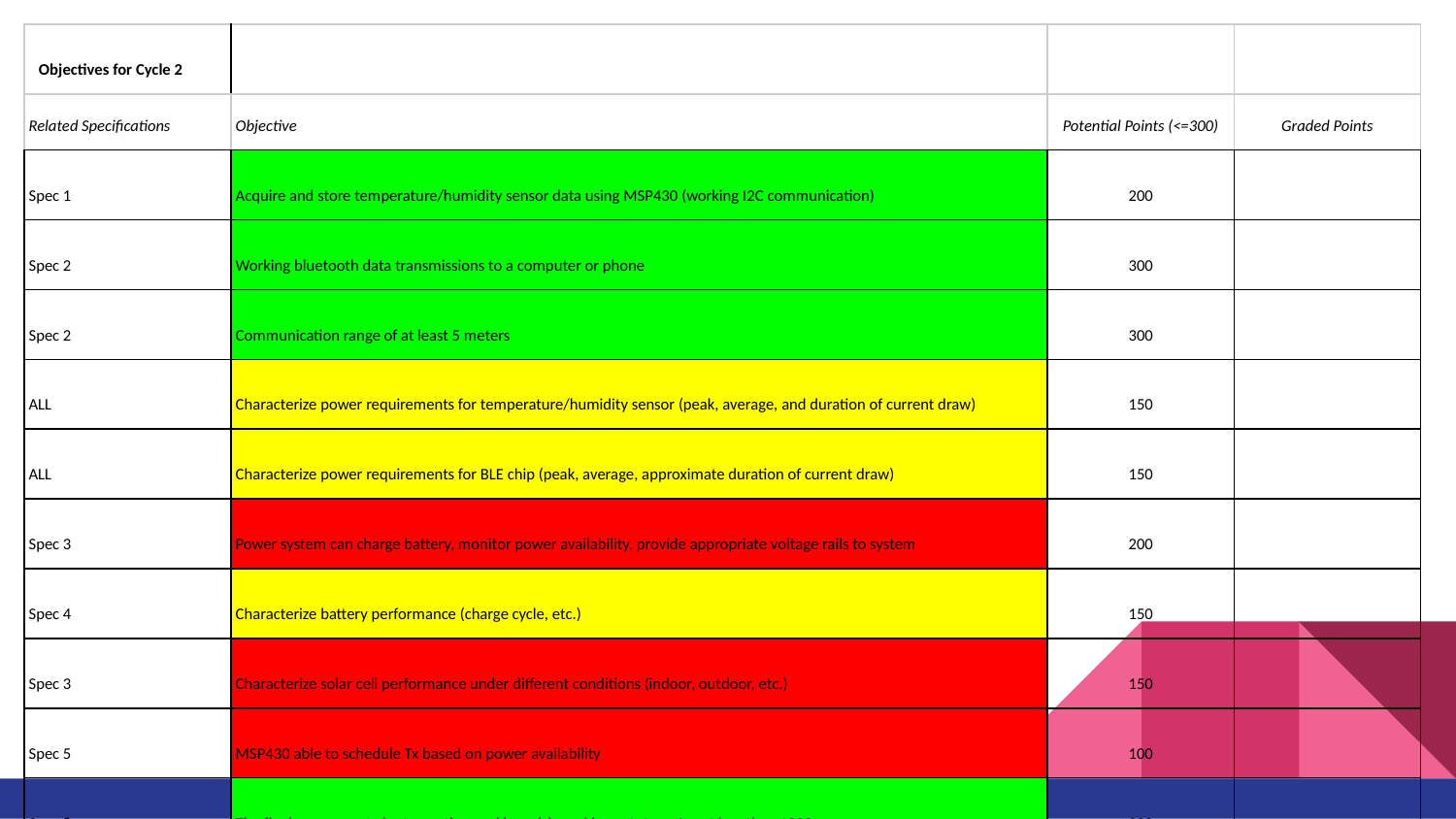

| Objectives for Cycle 2 |  |  |  |
| --- | --- | --- | --- |
| Related Specifications | Objective | Potential Points (<=300) | Graded Points |
| Spec 1 | Acquire and store temperature/humidity sensor data using MSP430 (working I2C communication) | 200 |  |
| Spec 2 | Working bluetooth data transmissions to a computer or phone | 300 |  |
| Spec 2 | Communication range of at least 5 meters | 300 |  |
| ALL | Characterize power requirements for temperature/humidity sensor (peak, average, and duration of current draw) | 150 |  |
| ALL | Characterize power requirements for BLE chip (peak, average, approximate duration of current draw) | 150 |  |
| Spec 3 | Power system can charge battery, monitor power availability, provide appropriate voltage rails to system | 200 |  |
| Spec 4 | Characterize battery performance (charge cycle, etc.) | 150 |  |
| Spec 3 | Characterize solar cell performance under different conditions (indoor, outdoor, etc.) | 150 |  |
| Spec 5 | MSP430 able to schedule Tx based on power availability | 100 |  |
| Spec 8 | The final components (not counting eval boards) used in prototype 1 cost less than $200 | 300 |  |
|  | TOTALS (=2000) | 2000 |  |